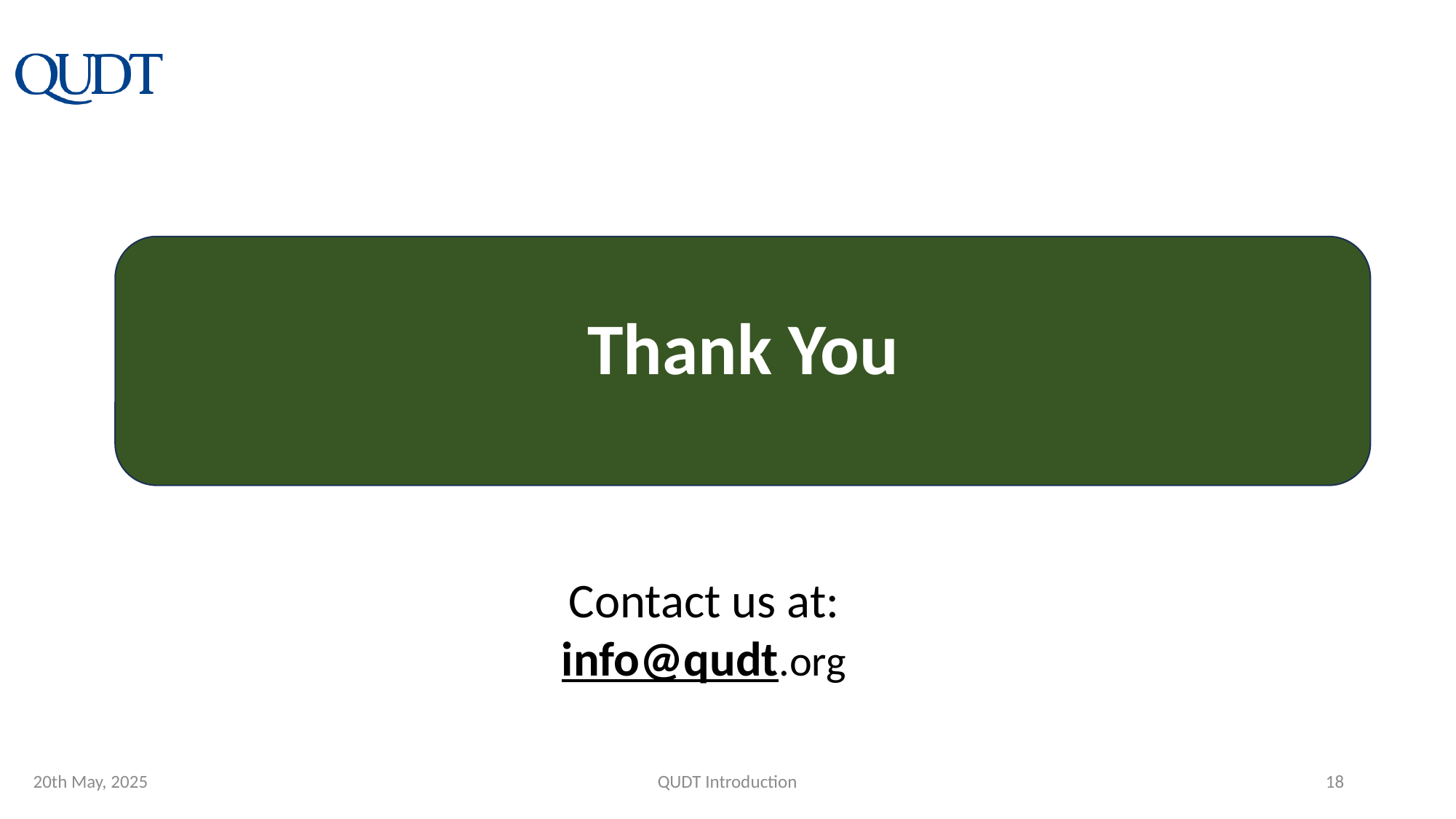

# Thank You
Contact us at:
info@qudt.org

20th May, 2025
QUDT Introduction
18